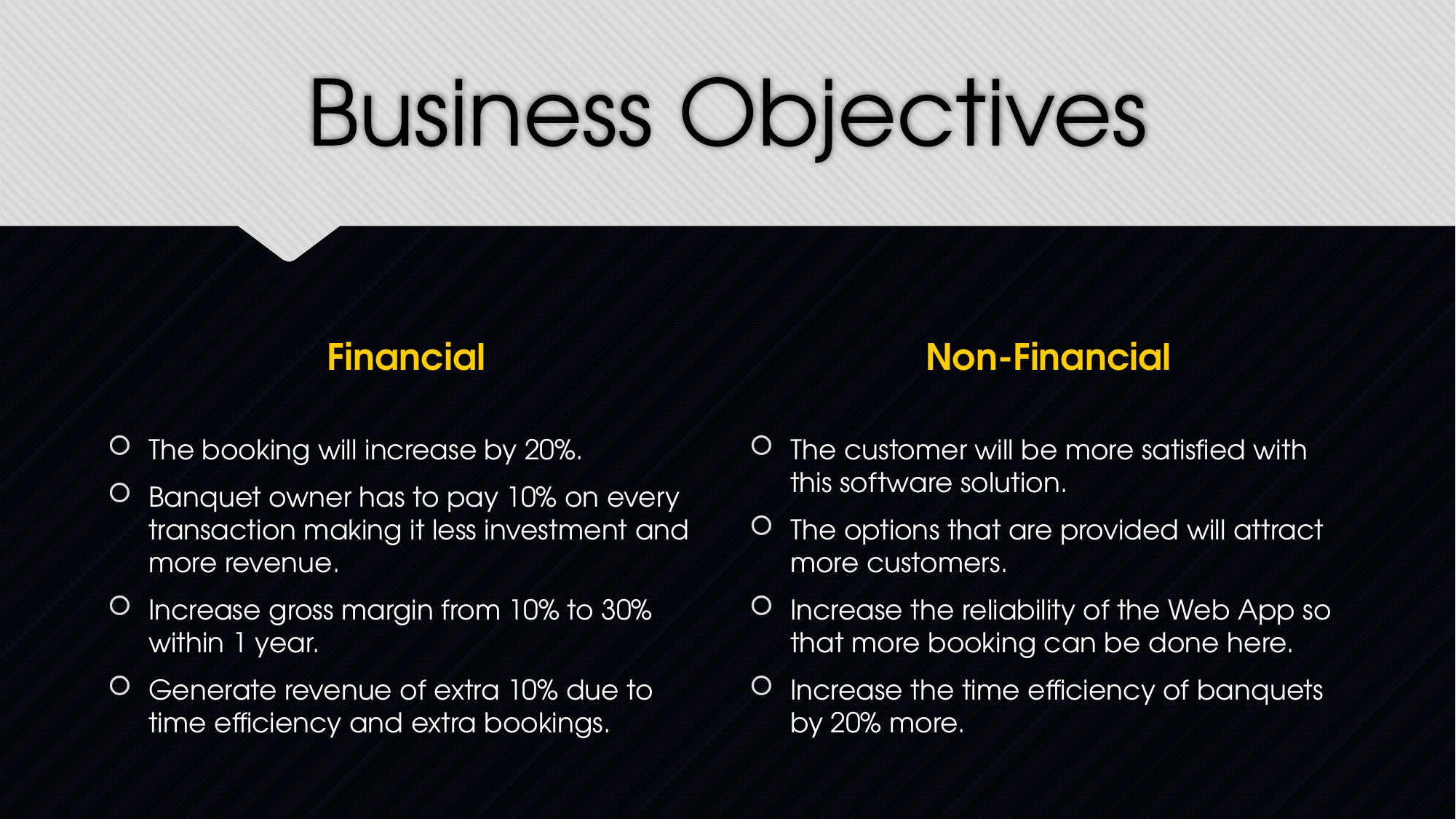

# Business Objectives
Financial
Non-Financial

The customer will be more satisfied with this software solution.
The options that are provided will attract more customers.
Increase the reliability of the Web App so that more booking can be done here.
Increase the time efficiency of banquets by 20% more.

The booking will increase by 20%.
Banquet owner has to pay 10% on every transaction making it less investment and more revenue.
Increase gross margin from 10% to 30% within 1 year.
Generate revenue of extra 10% due to time efficiency and extra bookings.